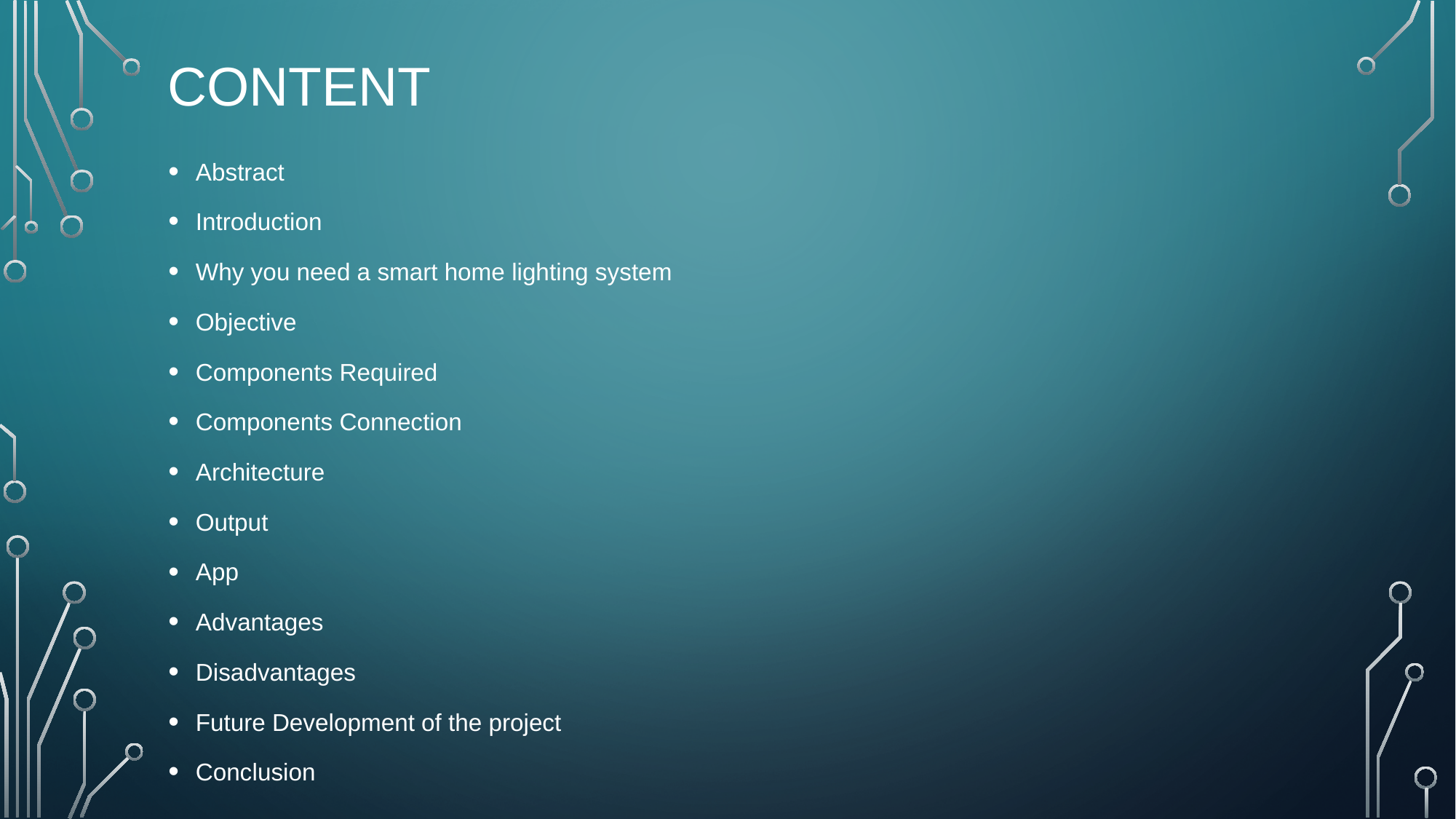

# content
Abstract
Introduction
Why you need a smart home lighting system
Objective
Components Required
Components Connection
Architecture
Output
App
Advantages
Disadvantages
Future Development of the project
Conclusion